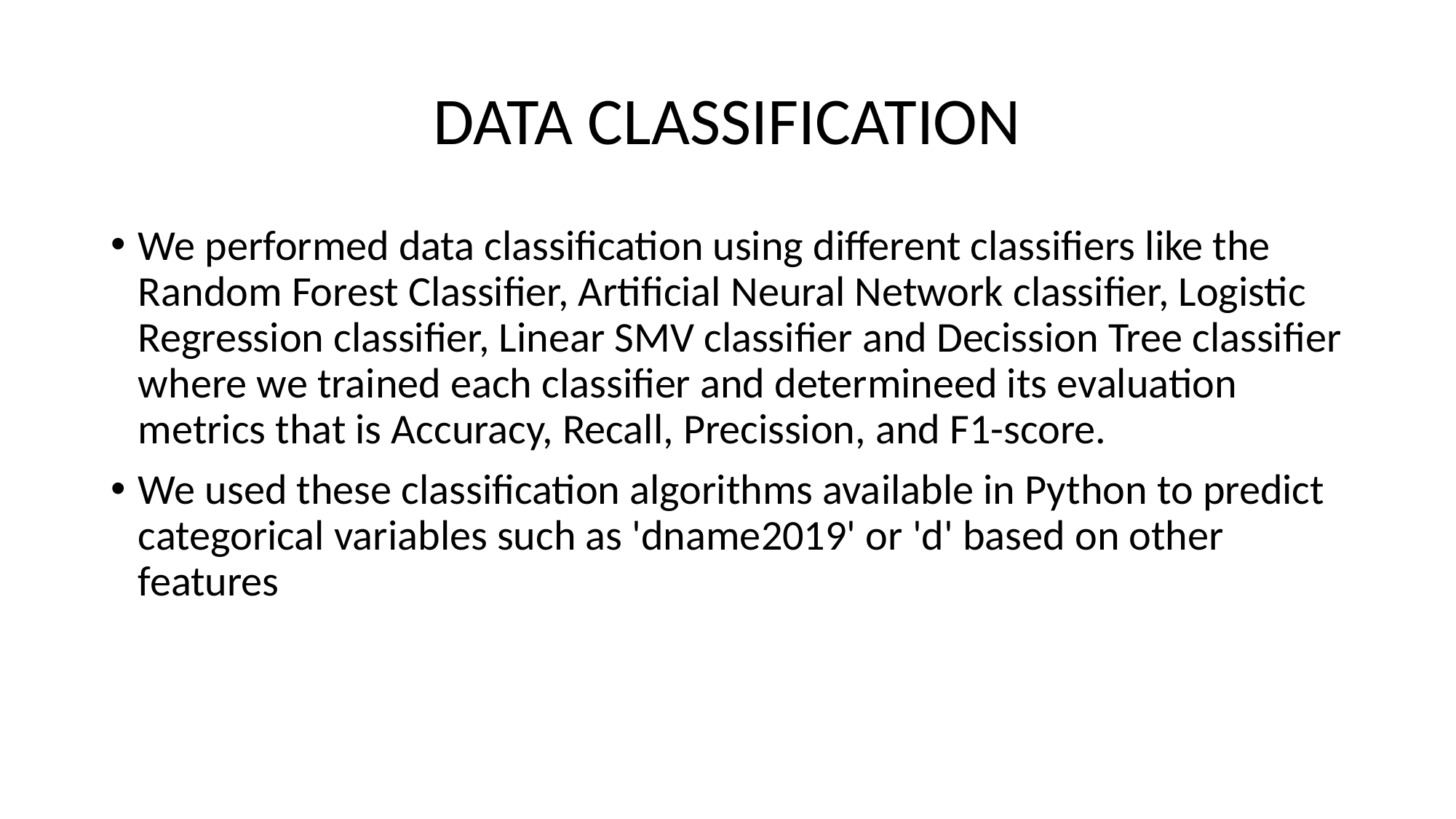

# DATA CLASSIFICATION
We performed data classification using different classifiers like the Random Forest Classifier, Artificial Neural Network classifier, Logistic Regression classifier, Linear SMV classifier and Decission Tree classifier where we trained each classifier and determineed its evaluation metrics that is Accuracy, Recall, Precission, and F1-score.
We used these classification algorithms available in Python to predict categorical variables such as 'dname2019' or 'd' based on other features